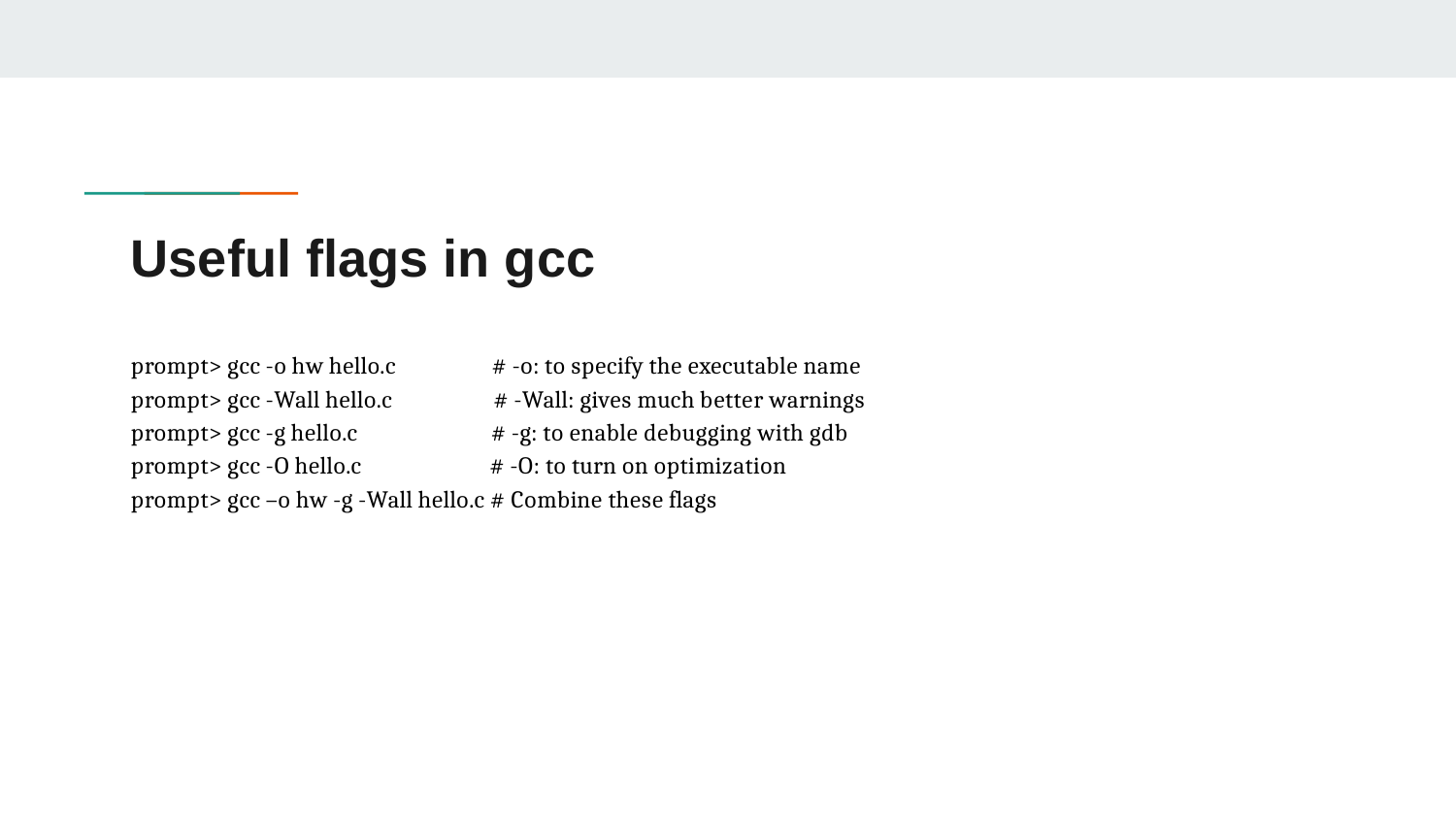

# Useful flags in gcc
prompt> gcc -o hw hello.c                  # -o: to specify the executable name
prompt> gcc -Wall hello.c                   # -Wall: gives much better warnings
prompt> gcc -g hello.c                         # -g: to enable debugging with gdb
prompt> gcc -O hello.c                        # -O: to turn on optimization
prompt> gcc –o hw -g -Wall hello.c # Combine these flags